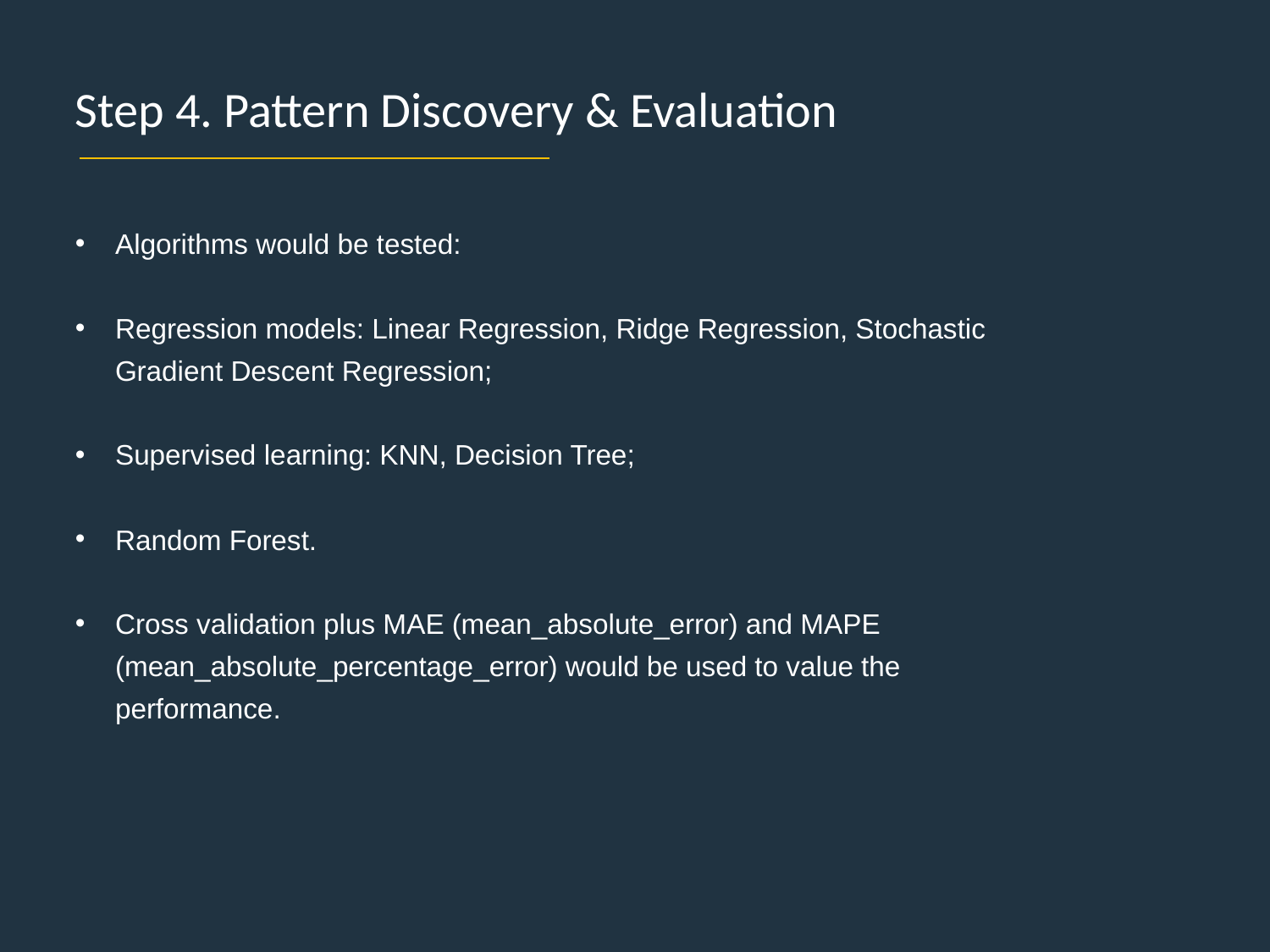

Step 4. Pattern Discovery & Evaluation
Algorithms would be tested:

Regression models: Linear Regression, Ridge Regression, Stochastic Gradient Descent Regression;

Supervised learning: KNN, Decision Tree;

Random Forest.

Cross validation plus MAE (mean_absolute_error) and MAPE (mean_absolute_percentage_error) would be used to value the performance.